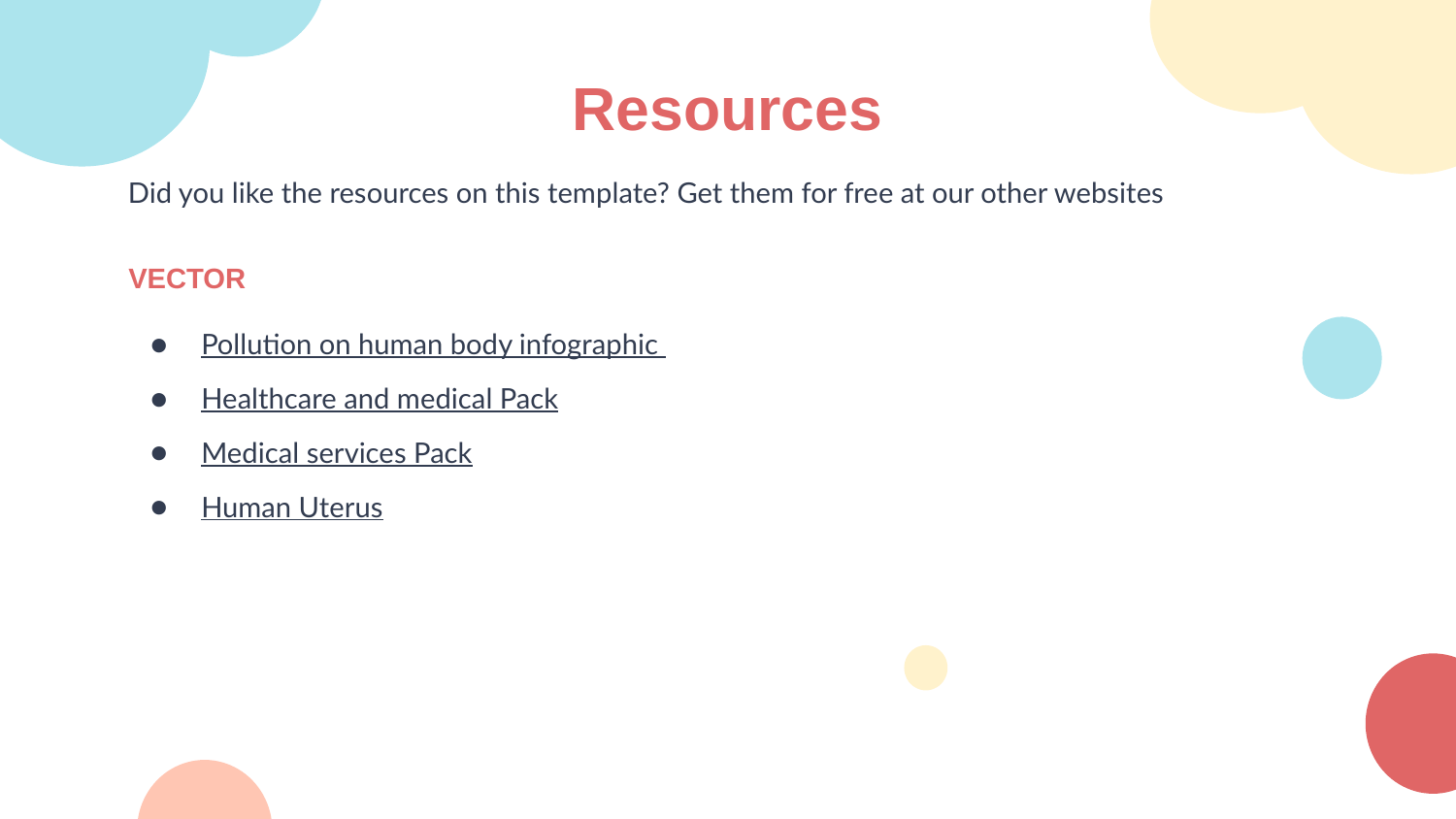

# Resources
Did you like the resources on this template? Get them for free at our other websites
VECTOR
Pollution on human body infographic
Healthcare and medical Pack
Medical services Pack
Human Uterus